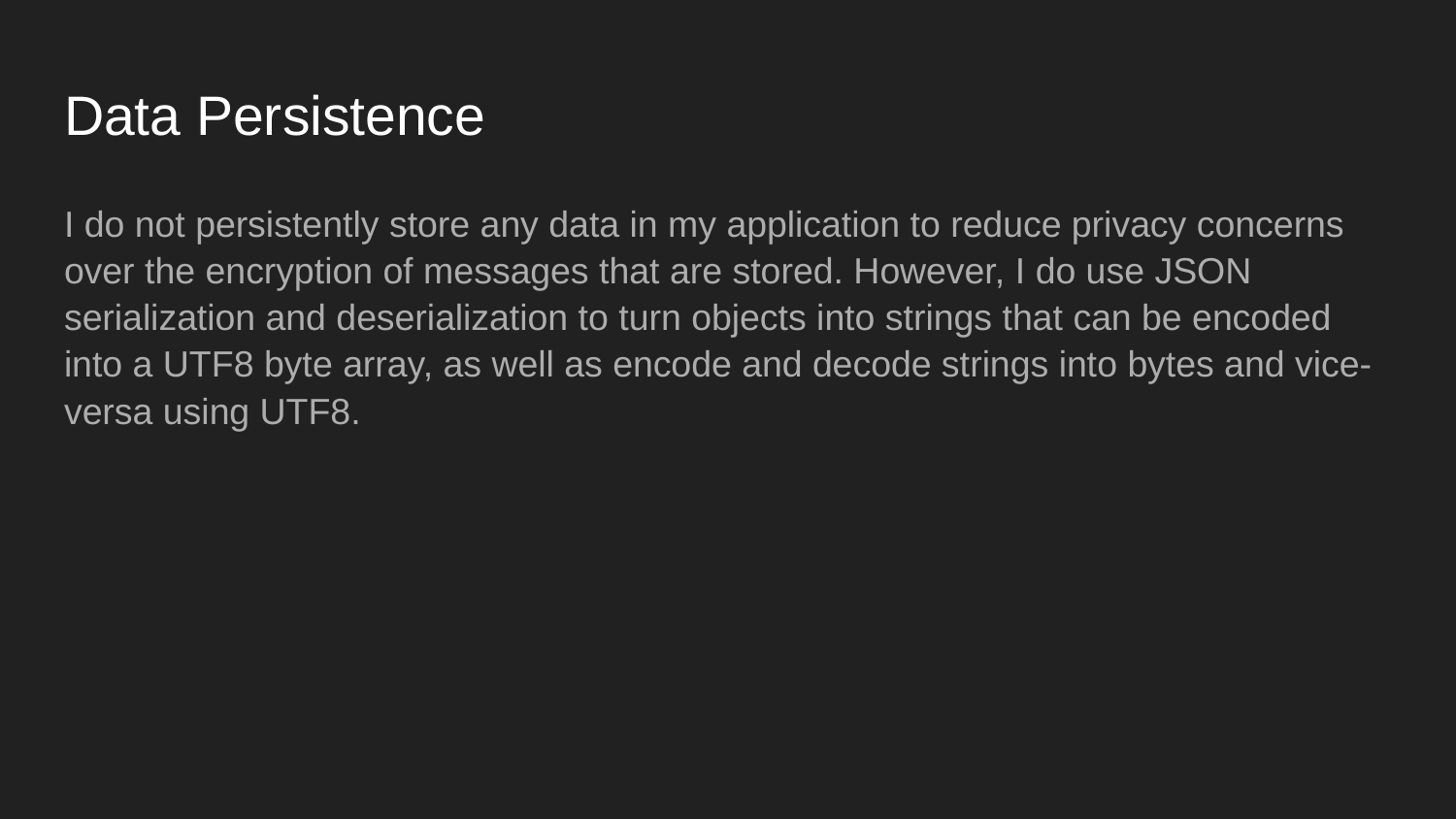

# Data Persistence
I do not persistently store any data in my application to reduce privacy concerns over the encryption of messages that are stored. However, I do use JSON serialization and deserialization to turn objects into strings that can be encoded into a UTF8 byte array, as well as encode and decode strings into bytes and vice-versa using UTF8.